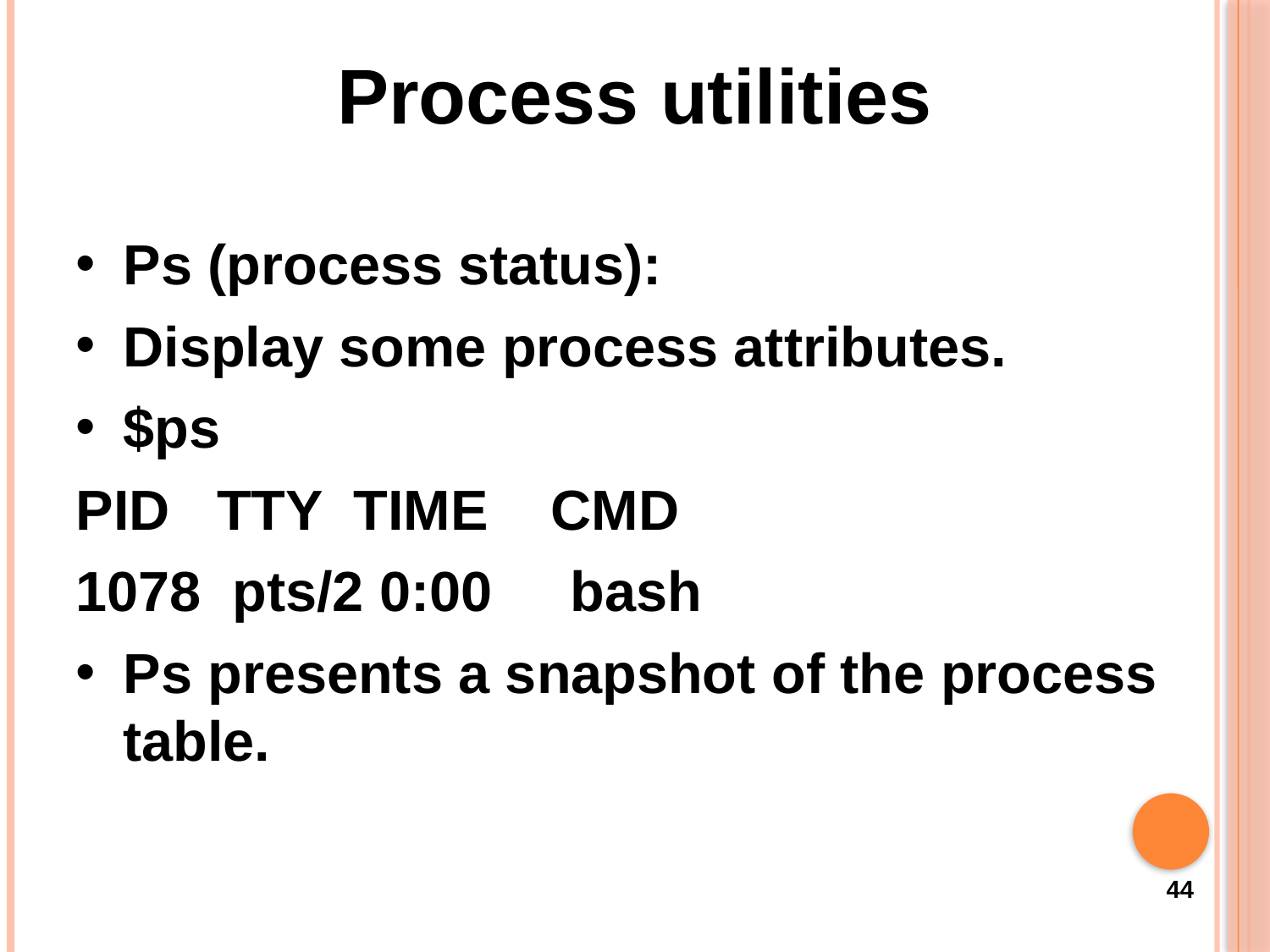

Process utilities
Ps (process status):
Display some process attributes.
$ps
PID   TTY  TIME    CMD
1078  pts/2 0:00     bash
Ps presents a snapshot of the process table.

44